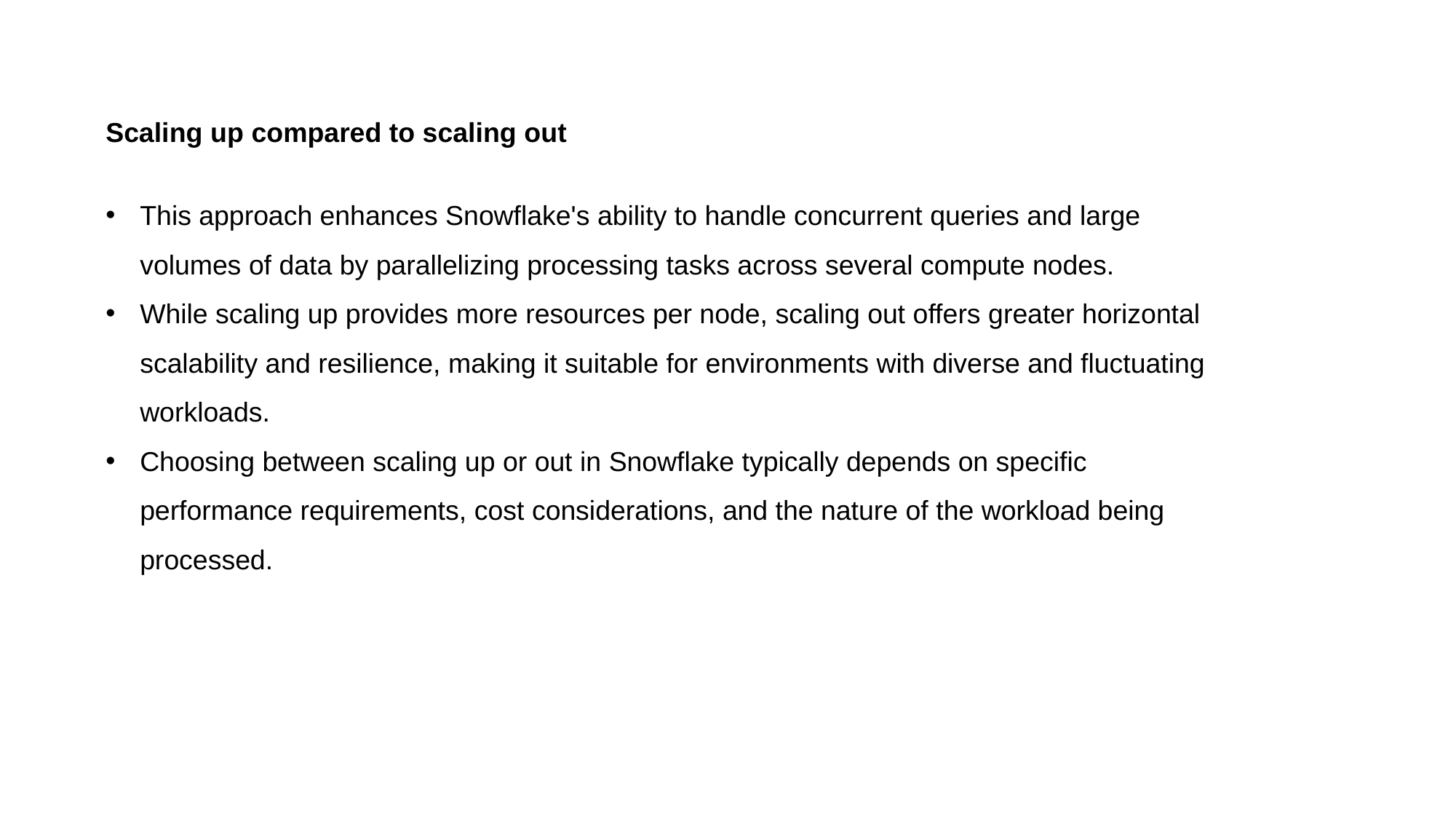

Scaling up compared to scaling out
This approach enhances Snowflake's ability to handle concurrent queries and large volumes of data by parallelizing processing tasks across several compute nodes.
While scaling up provides more resources per node, scaling out offers greater horizontal scalability and resilience, making it suitable for environments with diverse and fluctuating workloads.
Choosing between scaling up or out in Snowflake typically depends on specific performance requirements, cost considerations, and the nature of the workload being processed.